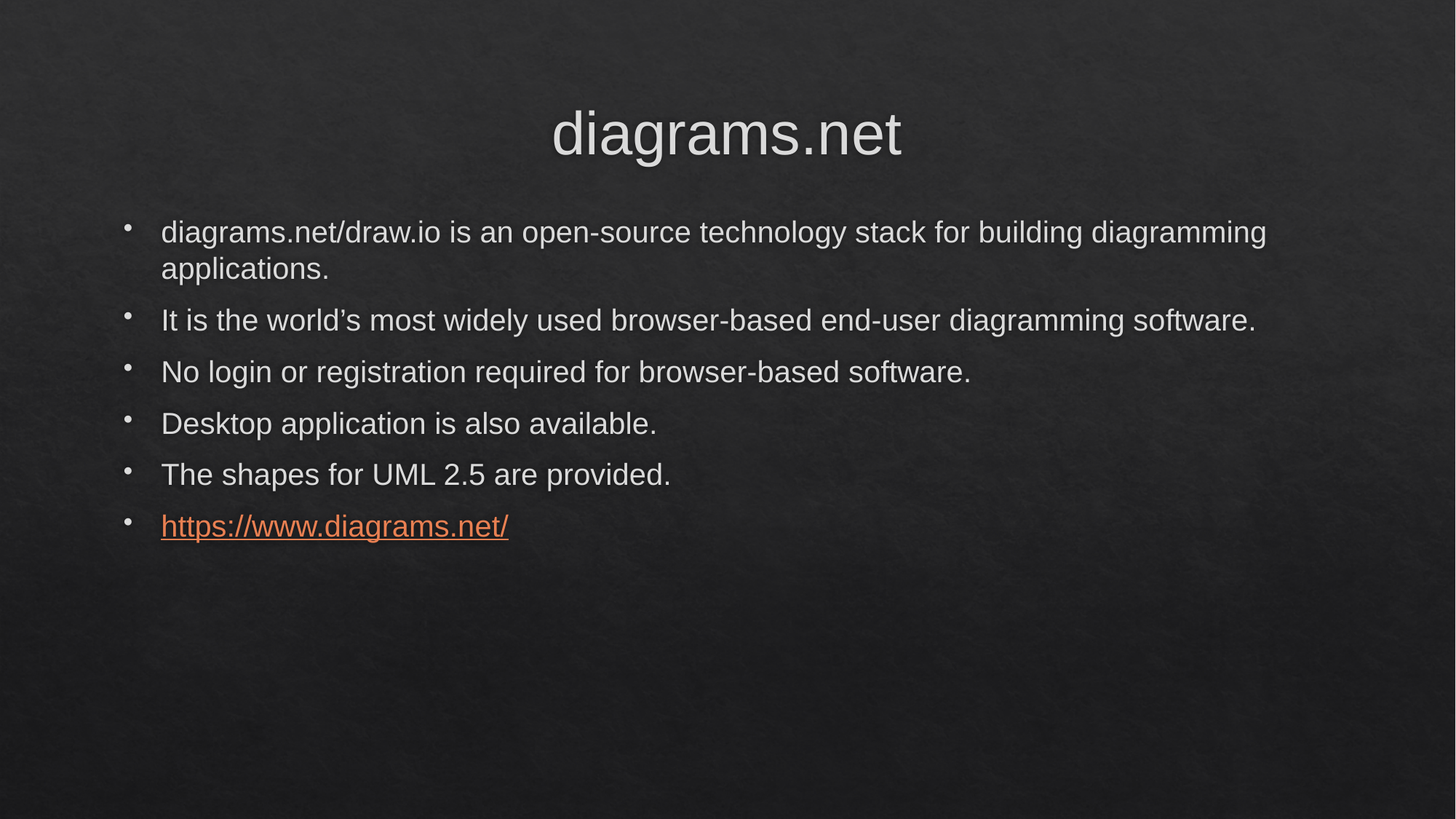

# diagrams.net
diagrams.net/draw.io is an open-source technology stack for building diagramming applications.
It is the world’s most widely used browser-based end-user diagramming software.
No login or registration required for browser-based software.
Desktop application is also available.
The shapes for UML 2.5 are provided.
https://www.diagrams.net/